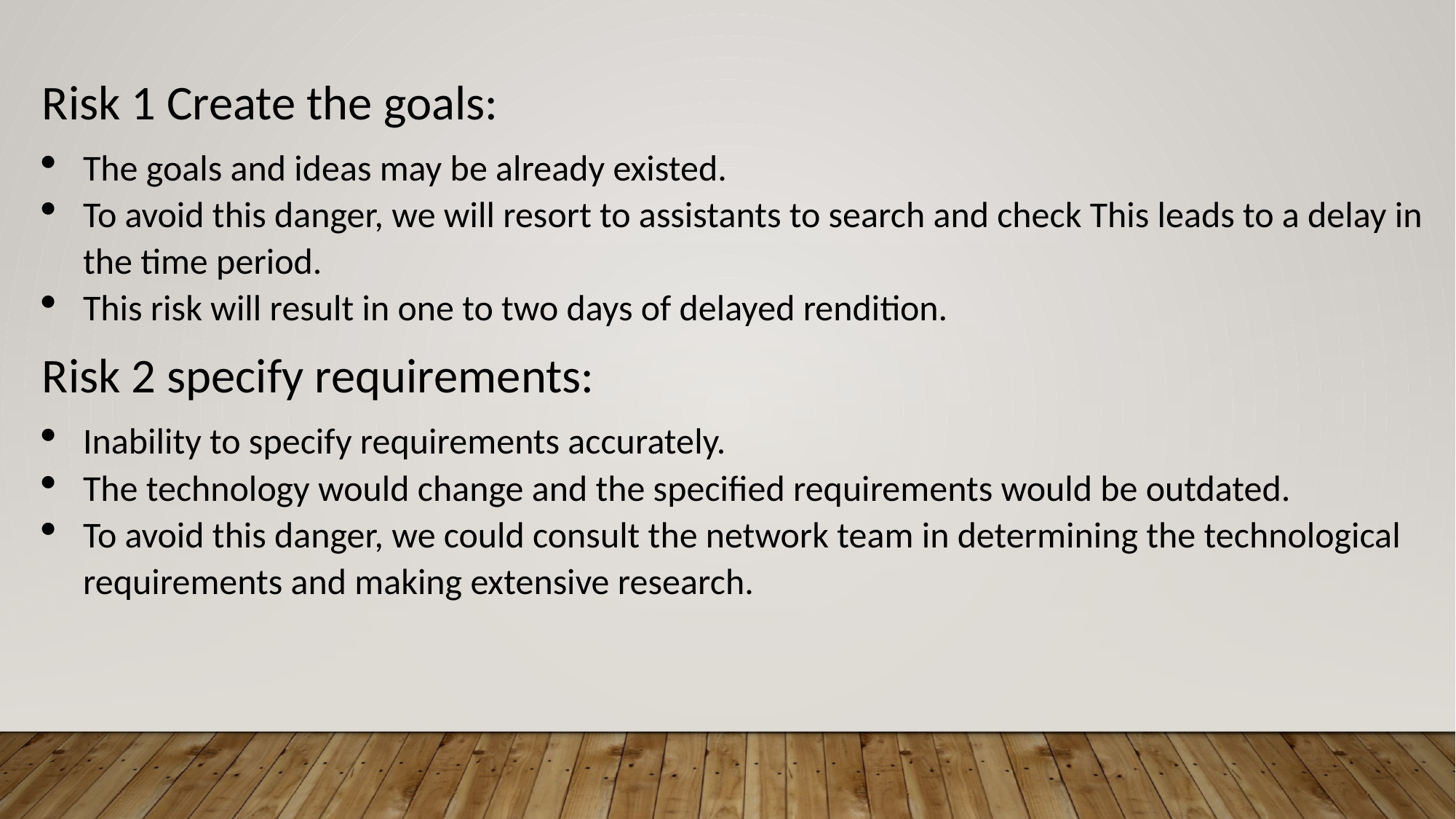

Risk 1 Create the goals:
The goals and ideas may be already existed.
To avoid this danger, we will resort to assistants to search and check This leads to a delay in the time period.
This risk will result in one to two days of delayed rendition.
Risk 2 specify requirements:
Inability to specify requirements accurately.
The technology would change and the specified requirements would be outdated.
To avoid this danger, we could consult the network team in determining the technological requirements and making extensive research.